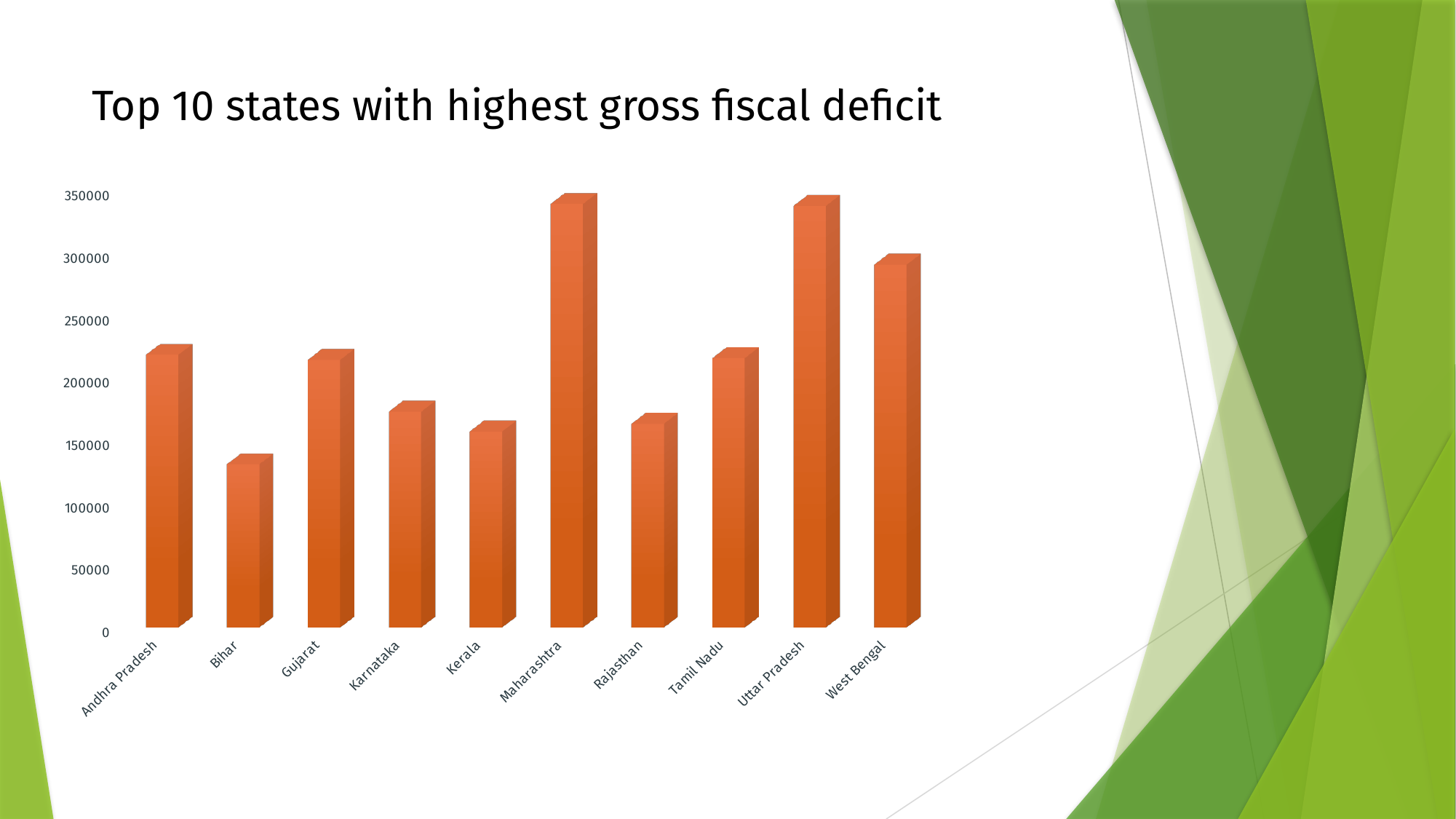

# Top 10 states with highest gross fiscal deficit

[unsupported chart]